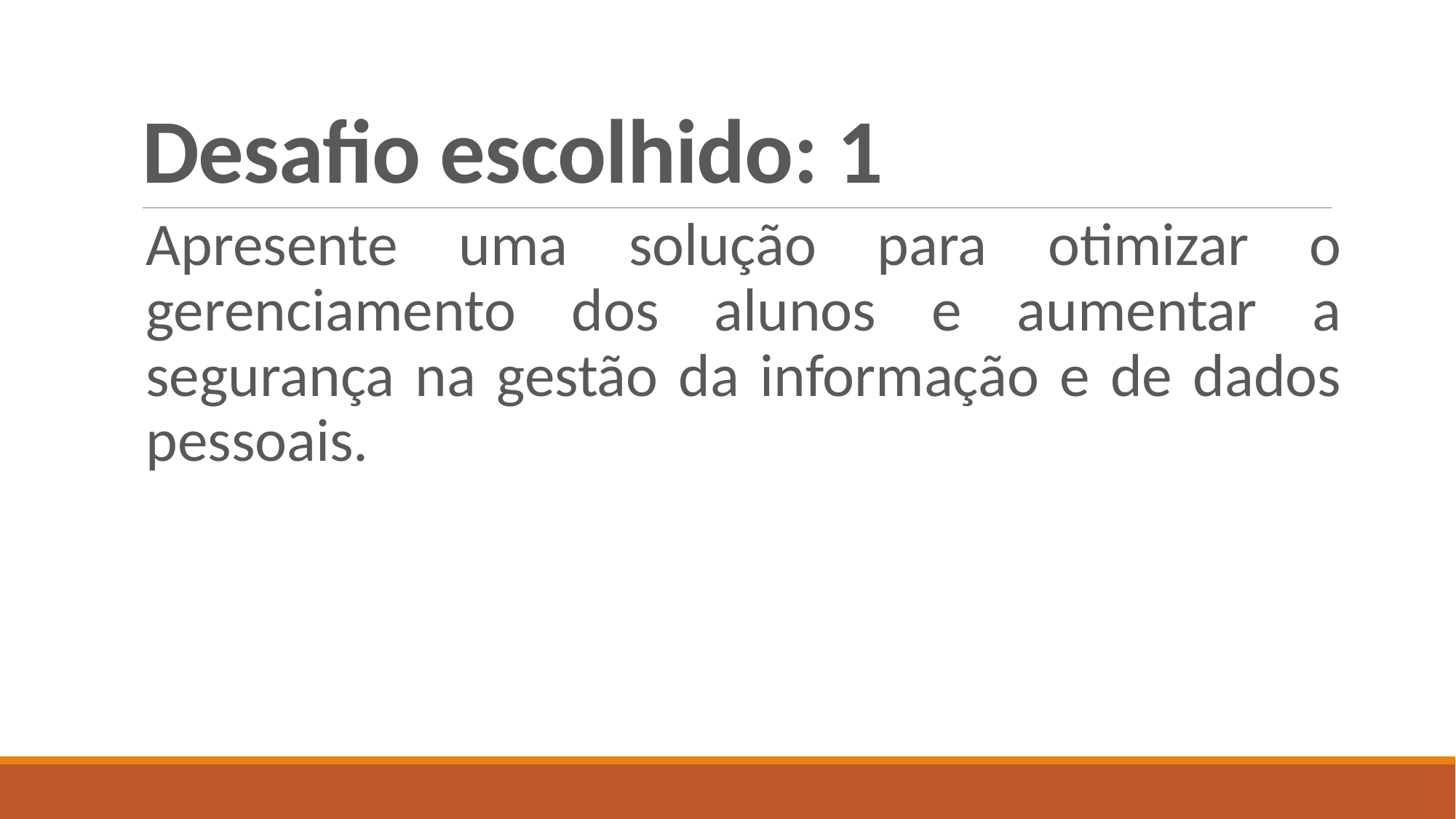

Desafio escolhido: 1
Apresente uma solução para otimizar o gerenciamento dos alunos e aumentar a segurança na gestão da informação e de dados pessoais.

# Desafio escolhido: